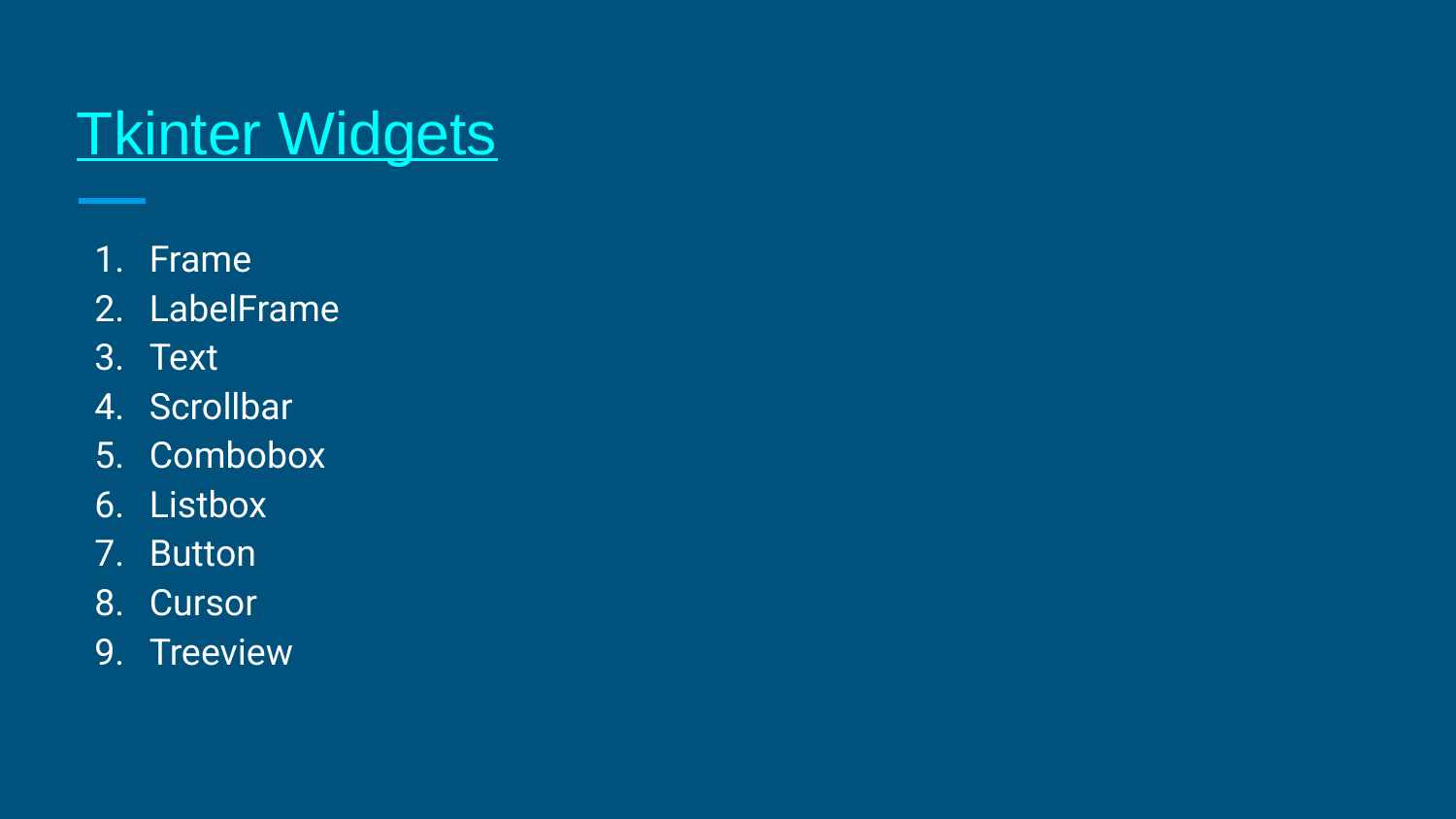

# Tkinter Widgets
Frame
LabelFrame
Text
Scrollbar
Combobox
Listbox
Button
Cursor
Treeview